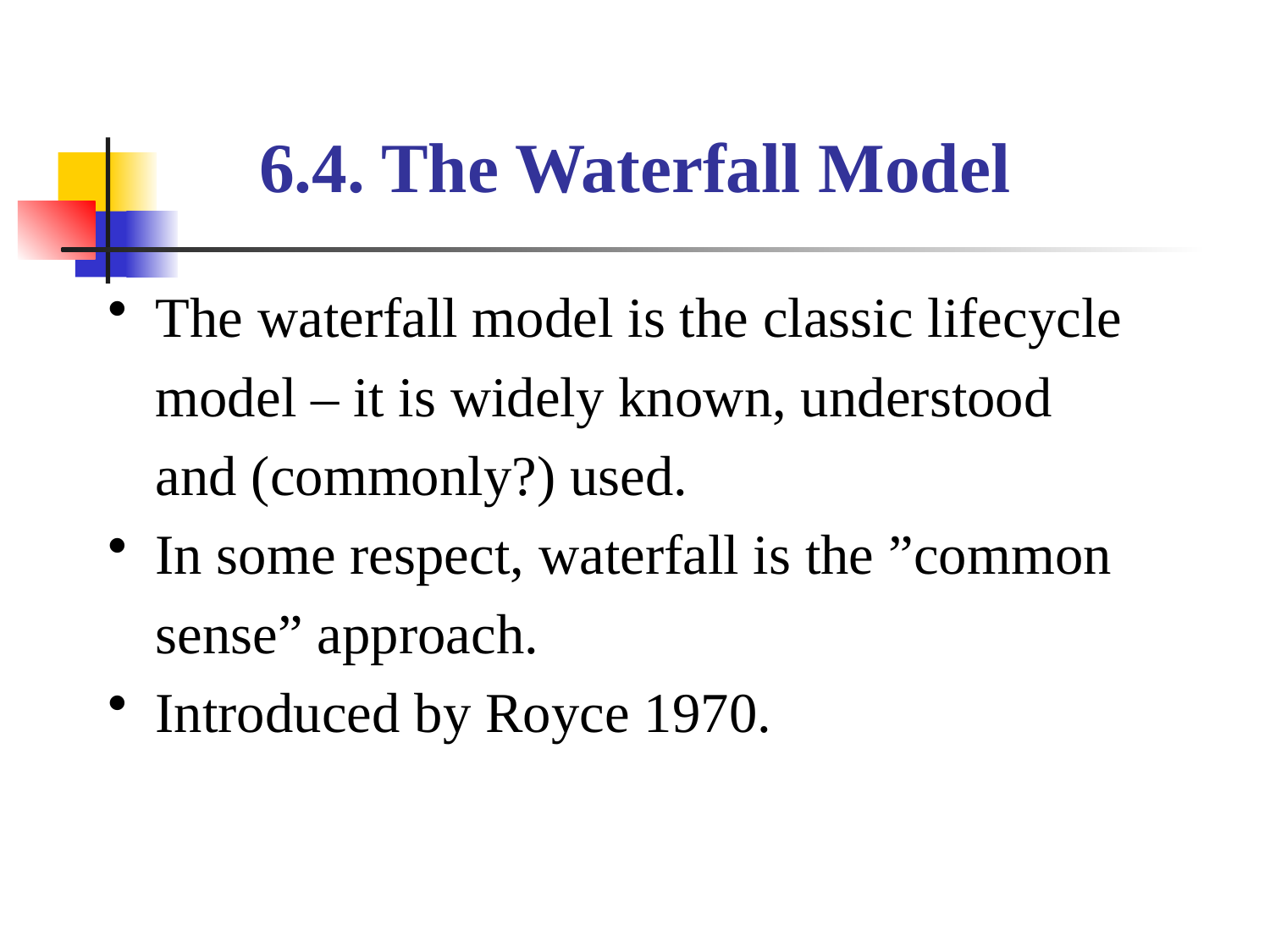

6.4. The Waterfall Model
The waterfall model is the classic lifecycle
	model – it is widely known, understood
	and (commonly?) used.
In some respect, waterfall is the ”common
	sense” approach.
Introduced by Royce 1970.